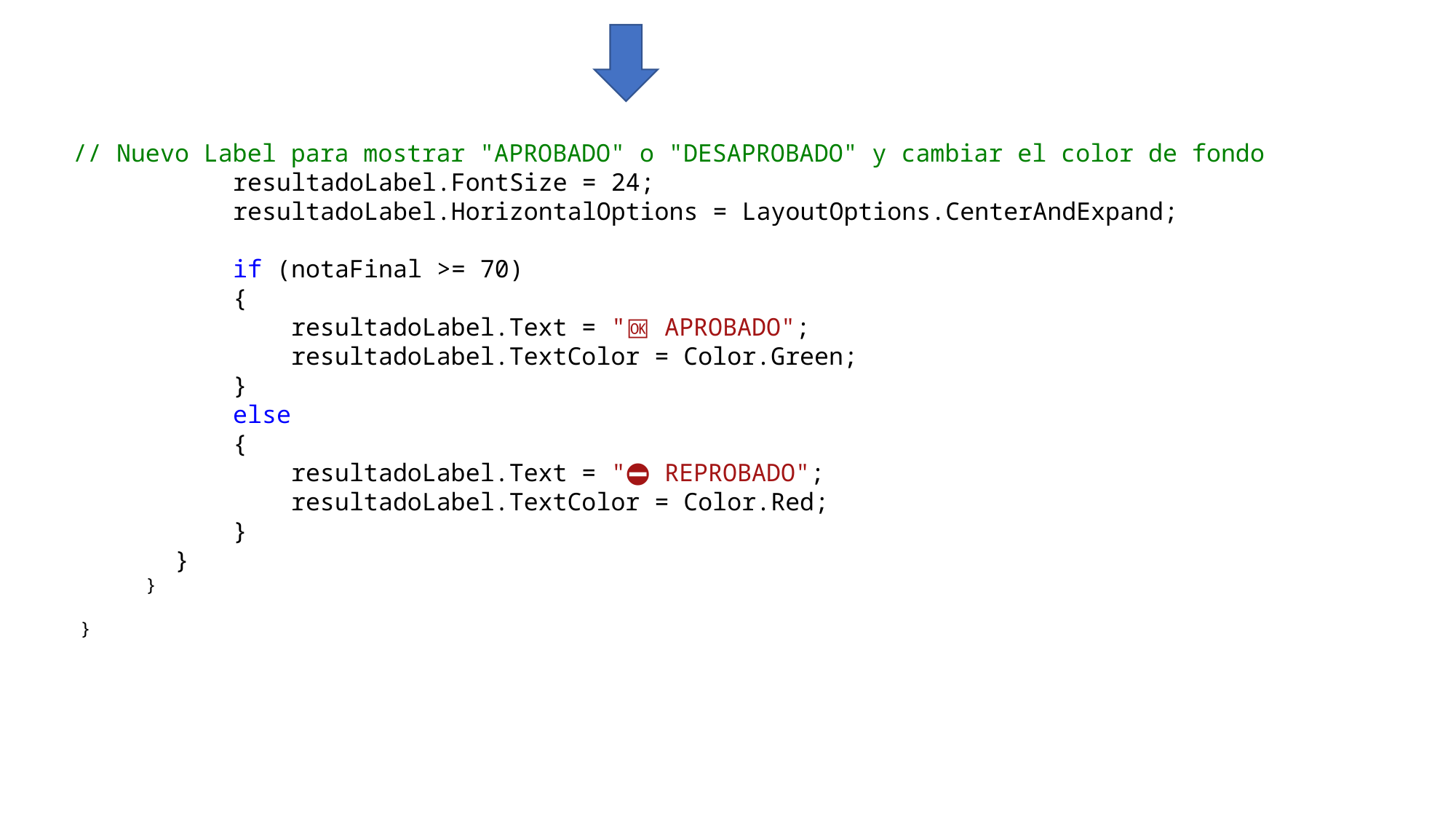

// Nuevo Label para mostrar "APROBADO" o "DESAPROBADO" y cambiar el color de fondo
            resultadoLabel.FontSize = 24;
            resultadoLabel.HorizontalOptions = LayoutOptions.CenterAndExpand;

            if (notaFinal >= 70)
            {
                resultadoLabel.Text = "🆗 APROBADO";
                resultadoLabel.TextColor = Color.Green;
            }
            else
            {
                resultadoLabel.Text = "⛔ REPROBADO";
                resultadoLabel.TextColor = Color.Red;
            }
        }
        }

  }